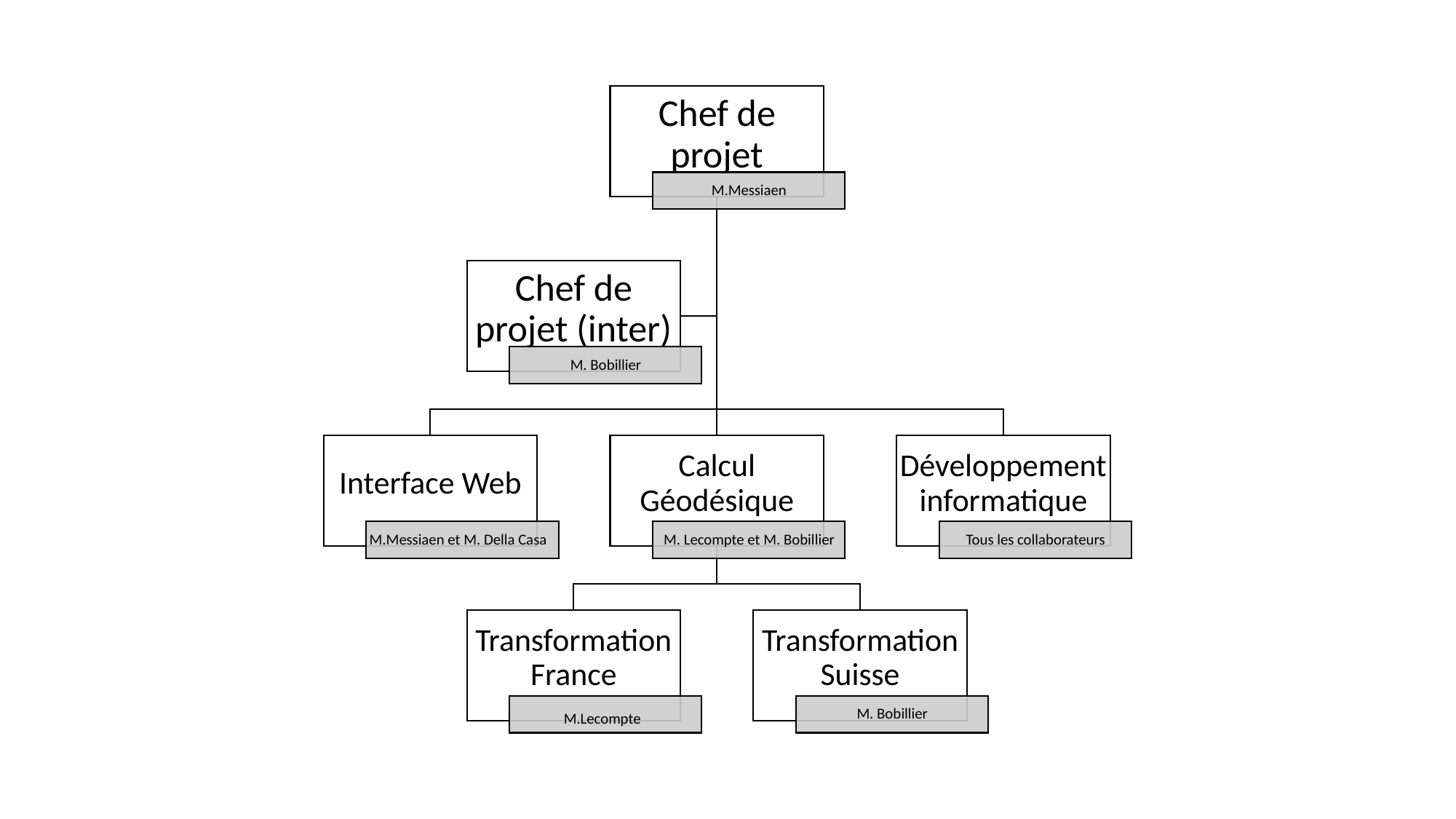

Chef de projet
M.Messiaen
Interface Web
M.Messiaen et M. Della Casa
Calcul Géodésique
M. Lecompte et M. Bobillier
Transformation France
M.Lecompte
Transformation Suisse
M. Bobillier
Développement informatique
Tous les collaborateurs
Chef de projet (inter)
M. Bobillier